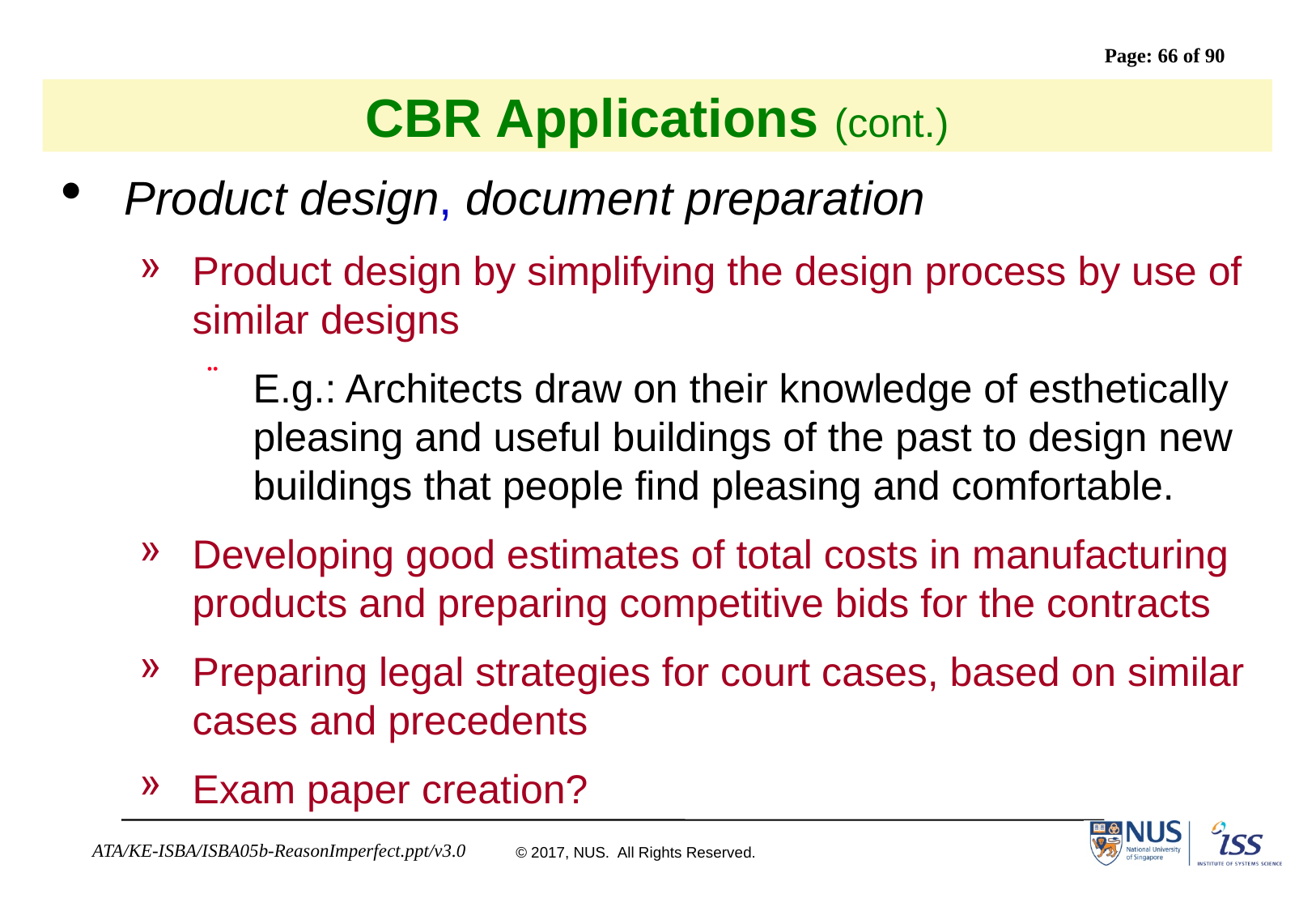

# CBR Applications (cont.)
Product design, document preparation
Product design by simplifying the design process by use of similar designs
E.g.: Architects draw on their knowledge of esthetically pleasing and useful buildings of the past to design new buildings that people find pleasing and comfortable.
Developing good estimates of total costs in manufacturing products and preparing competitive bids for the contracts
Preparing legal strategies for court cases, based on similar cases and precedents
Exam paper creation?